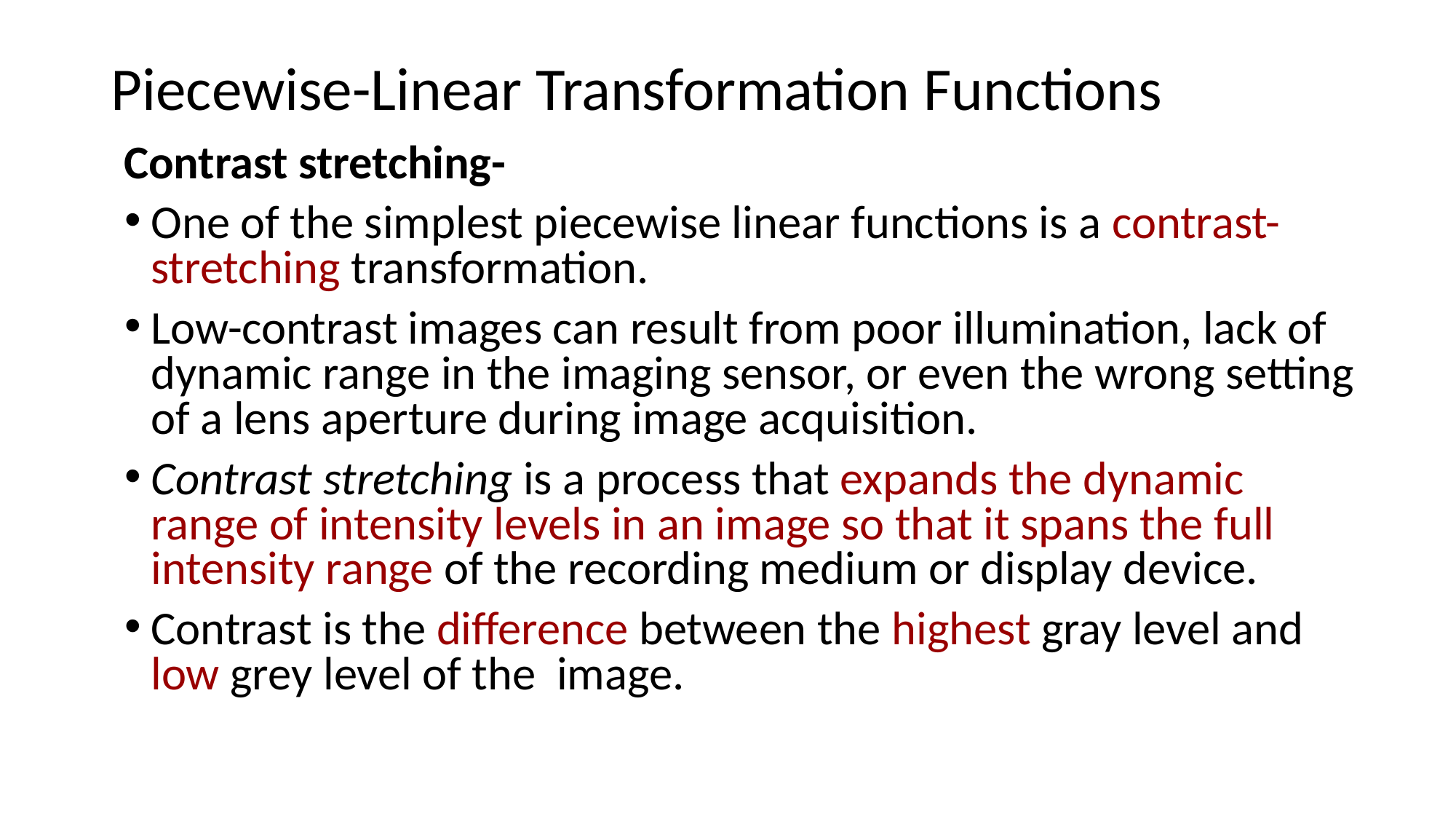

# Piecewise-Linear Transformation Functions
Contrast stretching-
One of the simplest piecewise linear functions is a contrast-stretching transformation.
Low-contrast images can result from poor illumination, lack of dynamic range in the imaging sensor, or even the wrong setting of a lens aperture during image acquisition.
Contrast stretching is a process that expands the dynamic range of intensity levels in an image so that it spans the full intensity range of the recording medium or display device.
Contrast is the difference between the highest gray level and low grey level of the  image.